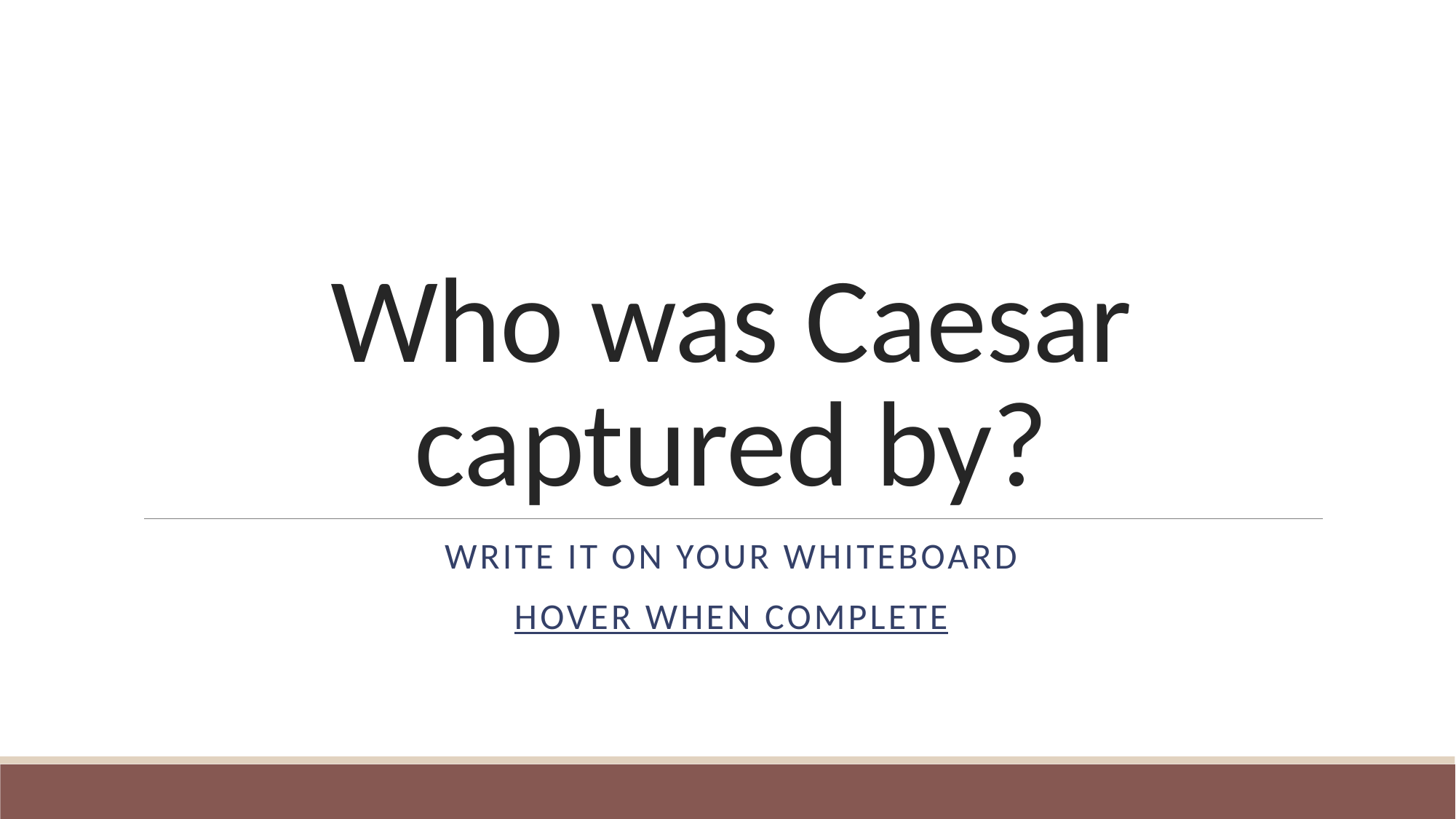

# Who was Caesar captured by?
Write it on your whiteboard
HOVER WHEN COMPLETE